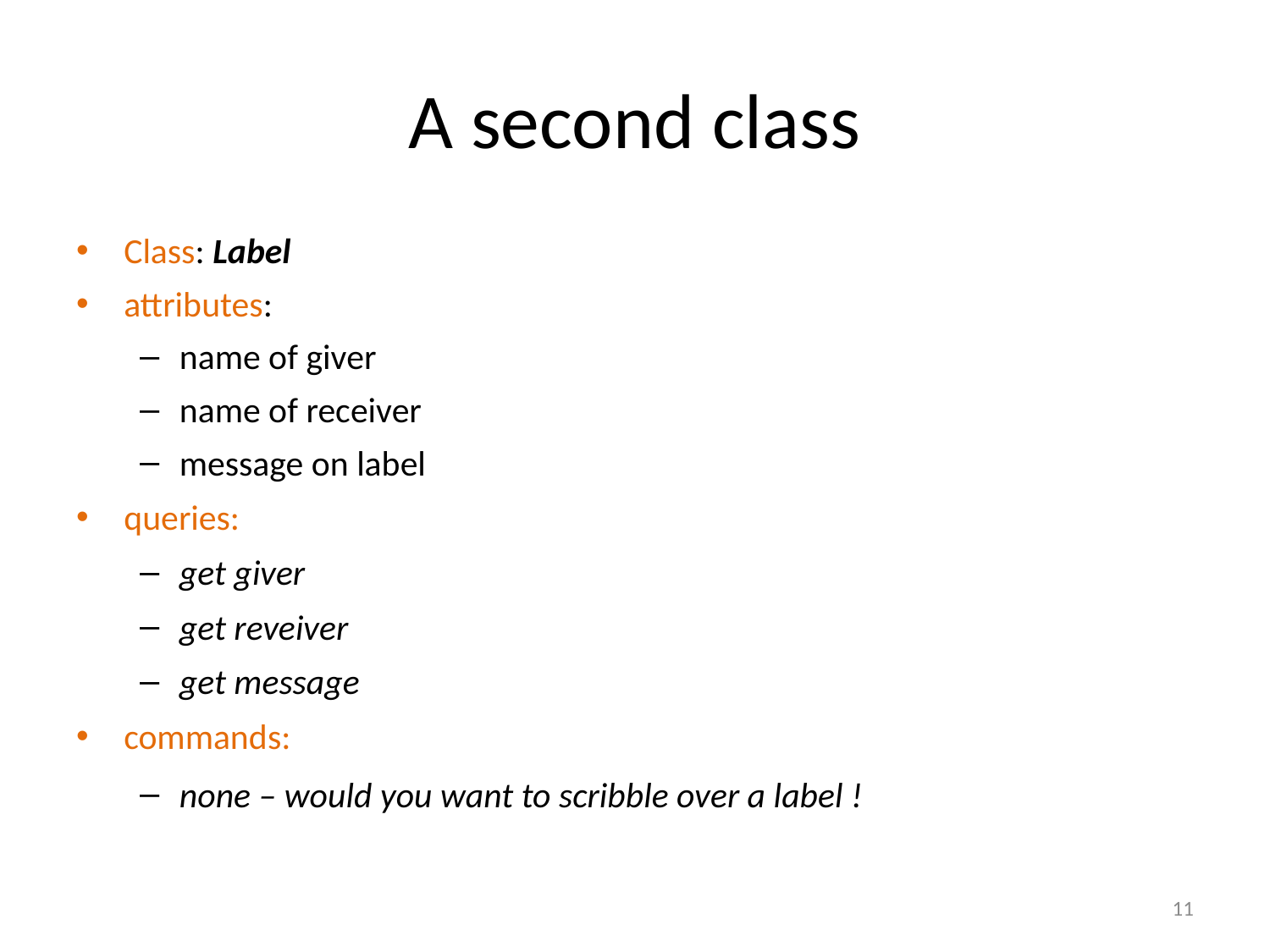

# A second class
Class: Label
attributes:
name of giver
name of receiver
message on label
queries:
get giver
get reveiver
get message
commands:
none – would you want to scribble over a label !
11